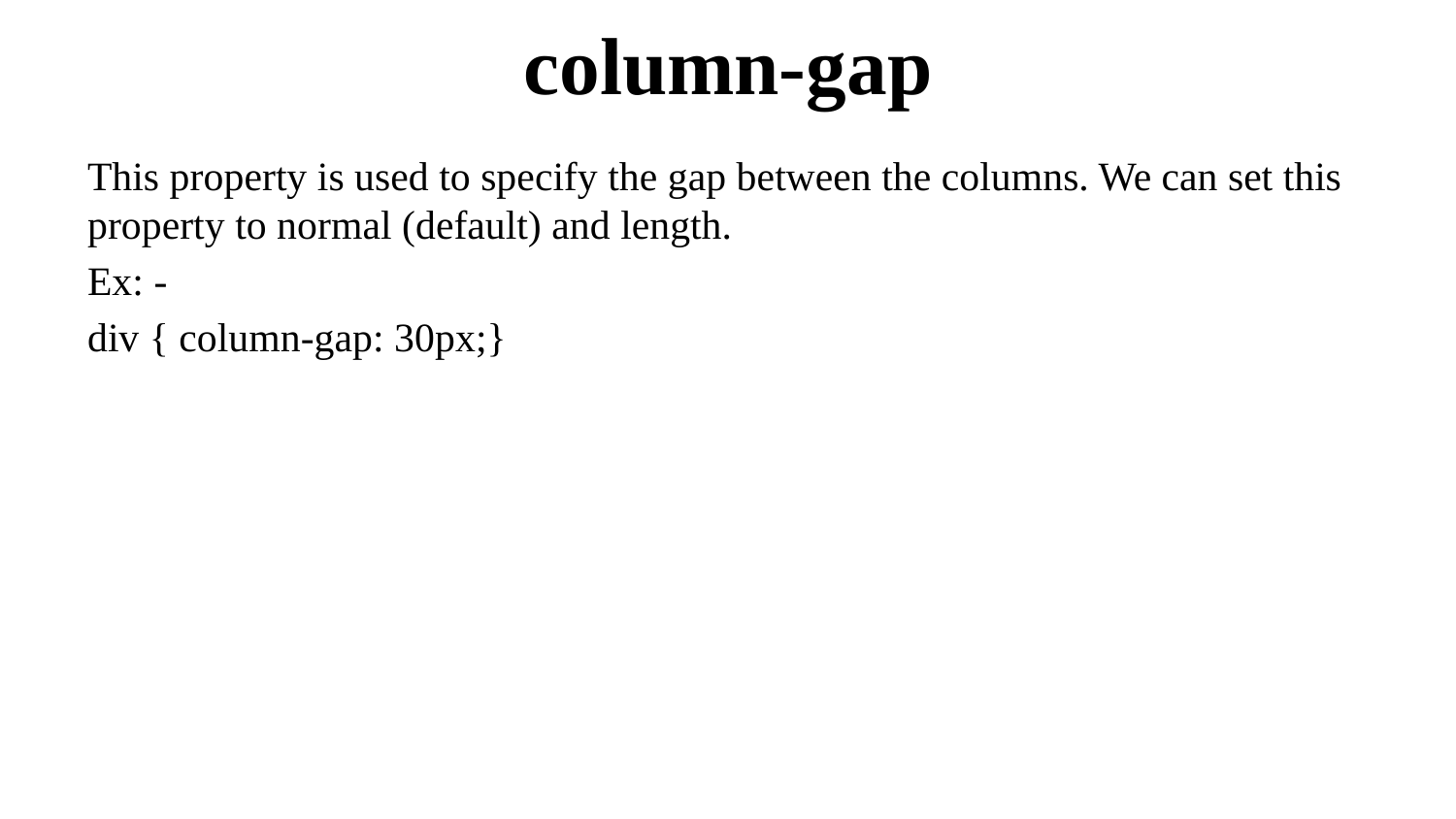

# column-gap
This property is used to specify the gap between the columns. We can set this property to normal (default) and length.
Ex: -
div { column-gap: 30px;}